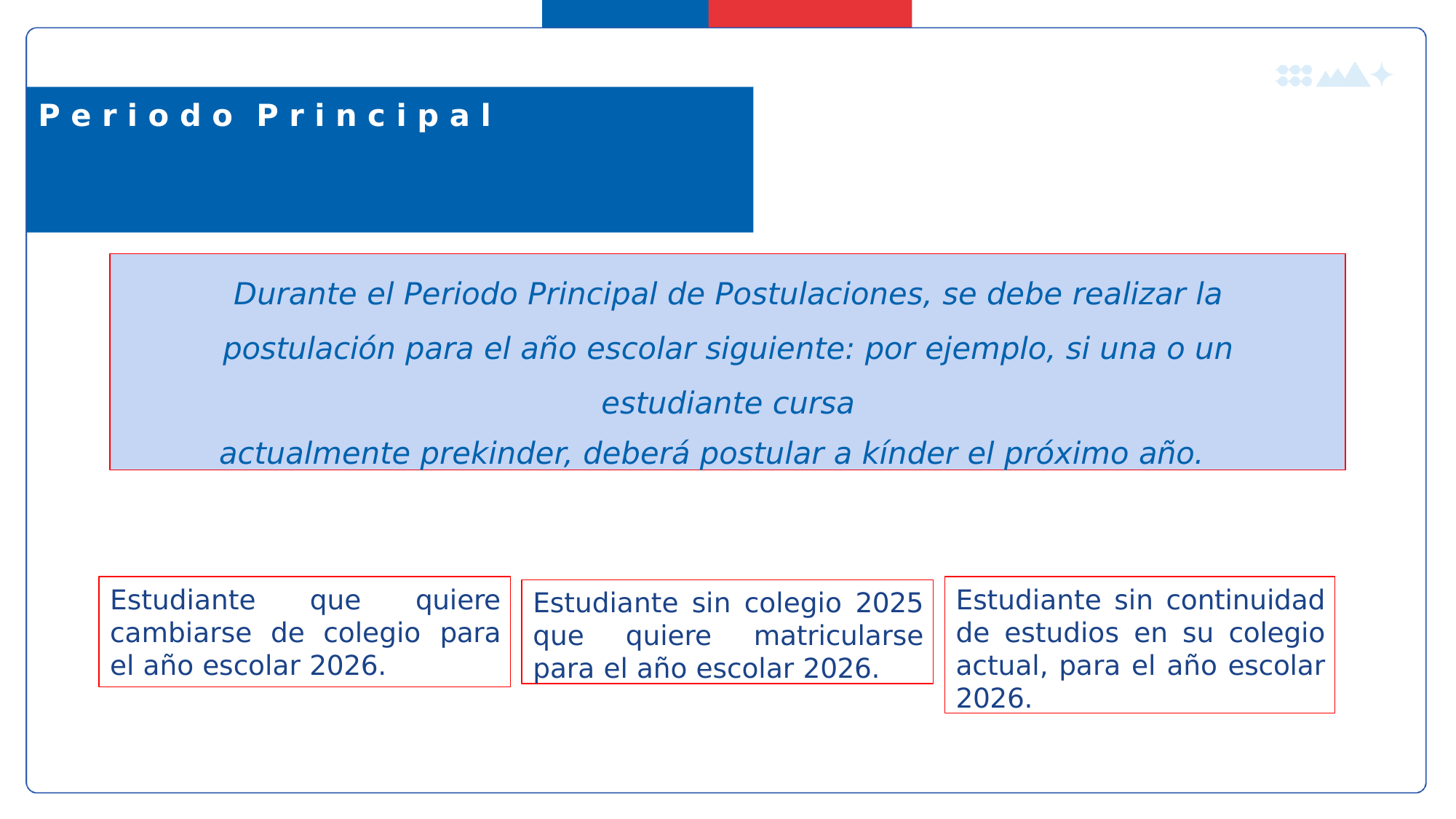

# P e r i o d o	P r i n c i p a l
Durante el Periodo Principal de Postulaciones, se debe realizar la postulación para el año escolar siguiente: por ejemplo, si una o un estudiante cursa
actualmente prekinder, deberá postular a kínder el próximo año.

Estudiante sin continuidad de estudios en su colegio actual, para el año escolar 2026.
Estudiante sin colegio 2025 que   quiere   matricularse para el año escolar 2026.
Estudiante    que    quiere cambiarse  de  colegio  para el año escolar 2026.